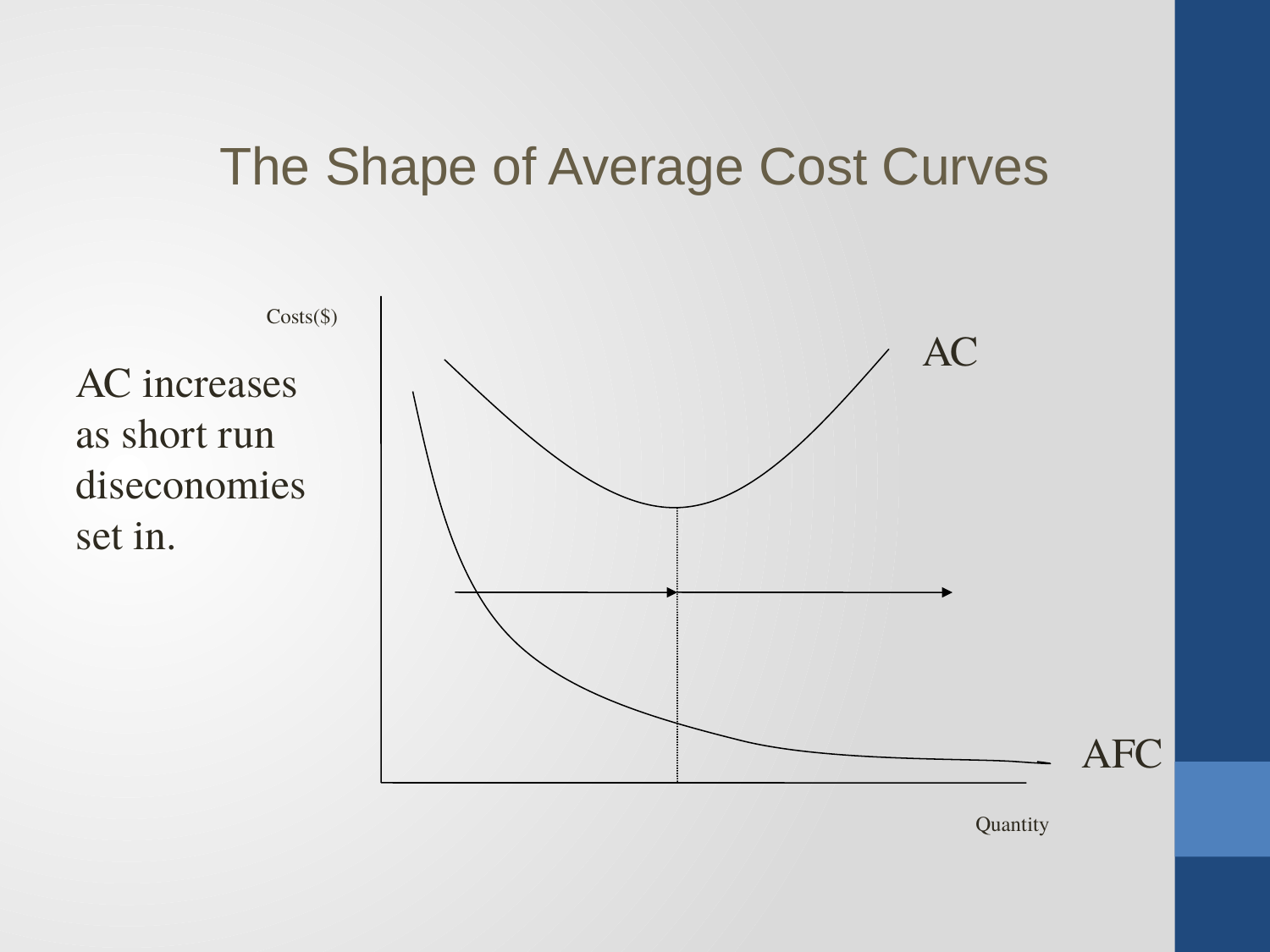

The Shape of Average Cost Curves
Costs($)

AC
AC increases as short run diseconomies set in.

AFC

Quantity